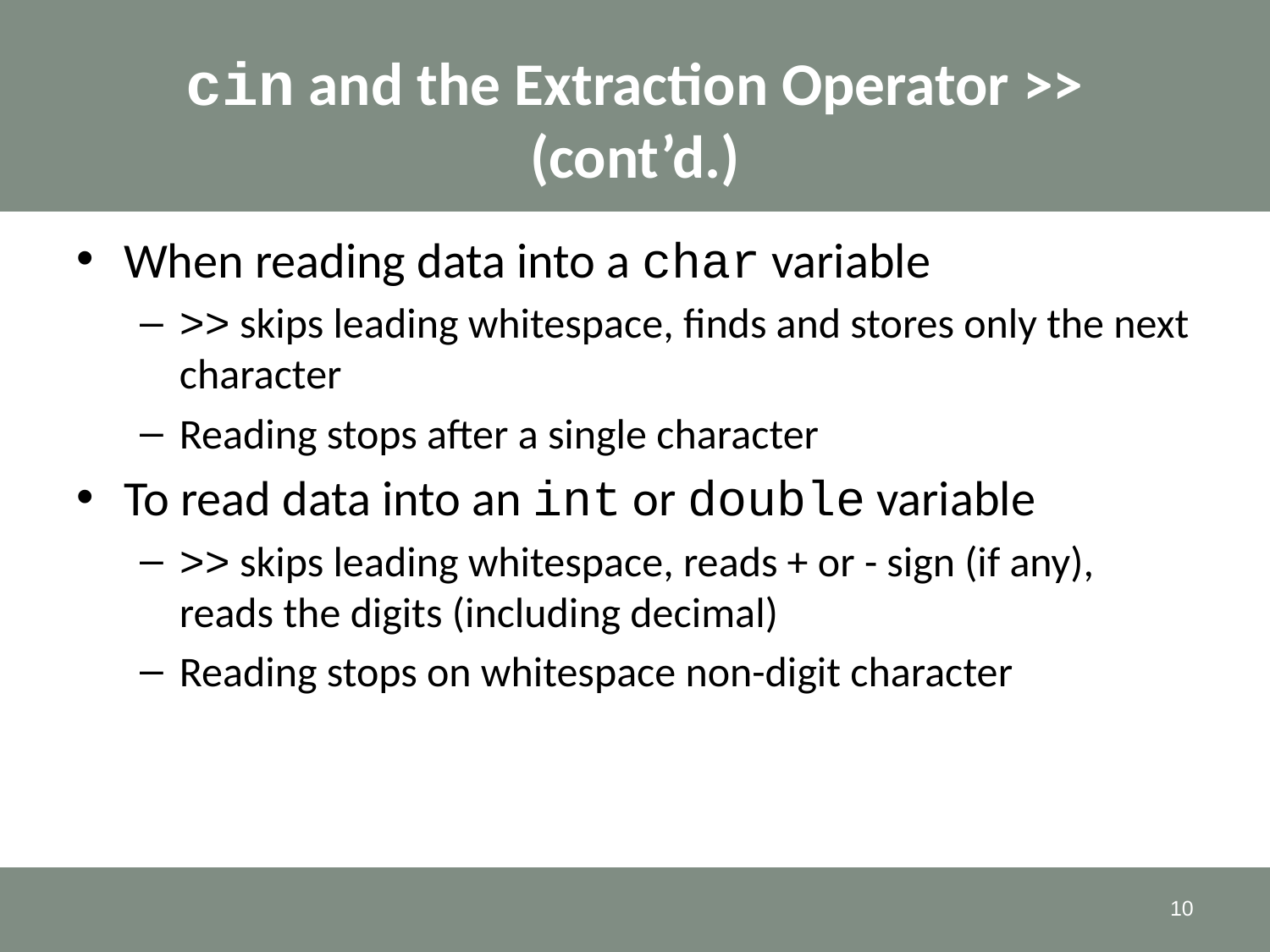

# cin and the Extraction Operator >> (cont’d.)
When reading data into a char variable
>> skips leading whitespace, finds and stores only the next character
Reading stops after a single character
To read data into an int or double variable
>> skips leading whitespace, reads + or - sign (if any), reads the digits (including decimal)
Reading stops on whitespace non-digit character
10